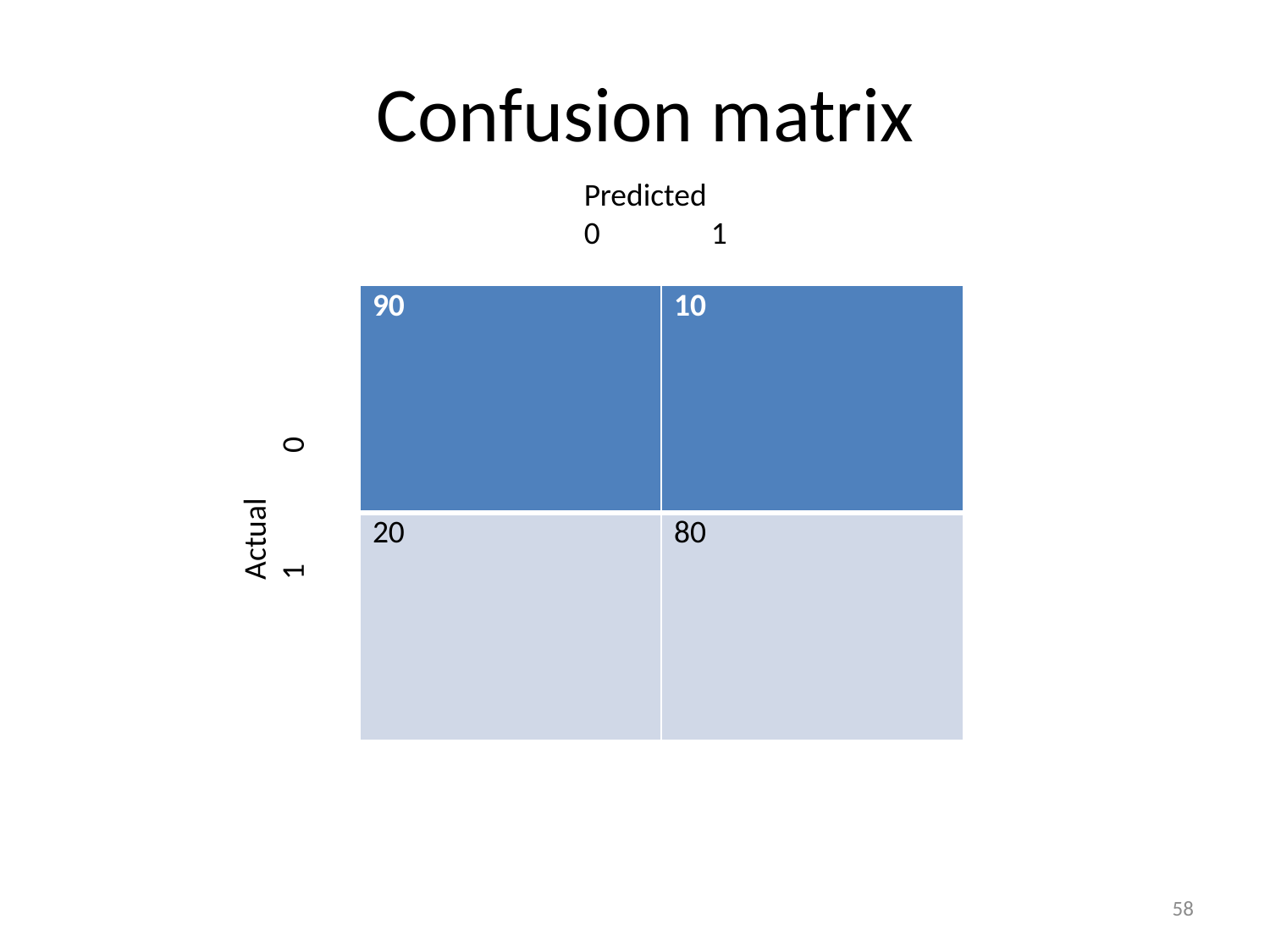

# Confusion matrix
Predicted
0	1

| 90 | 10 |
| --- | --- |
| 20 | 80 |
Actual
1	0
58